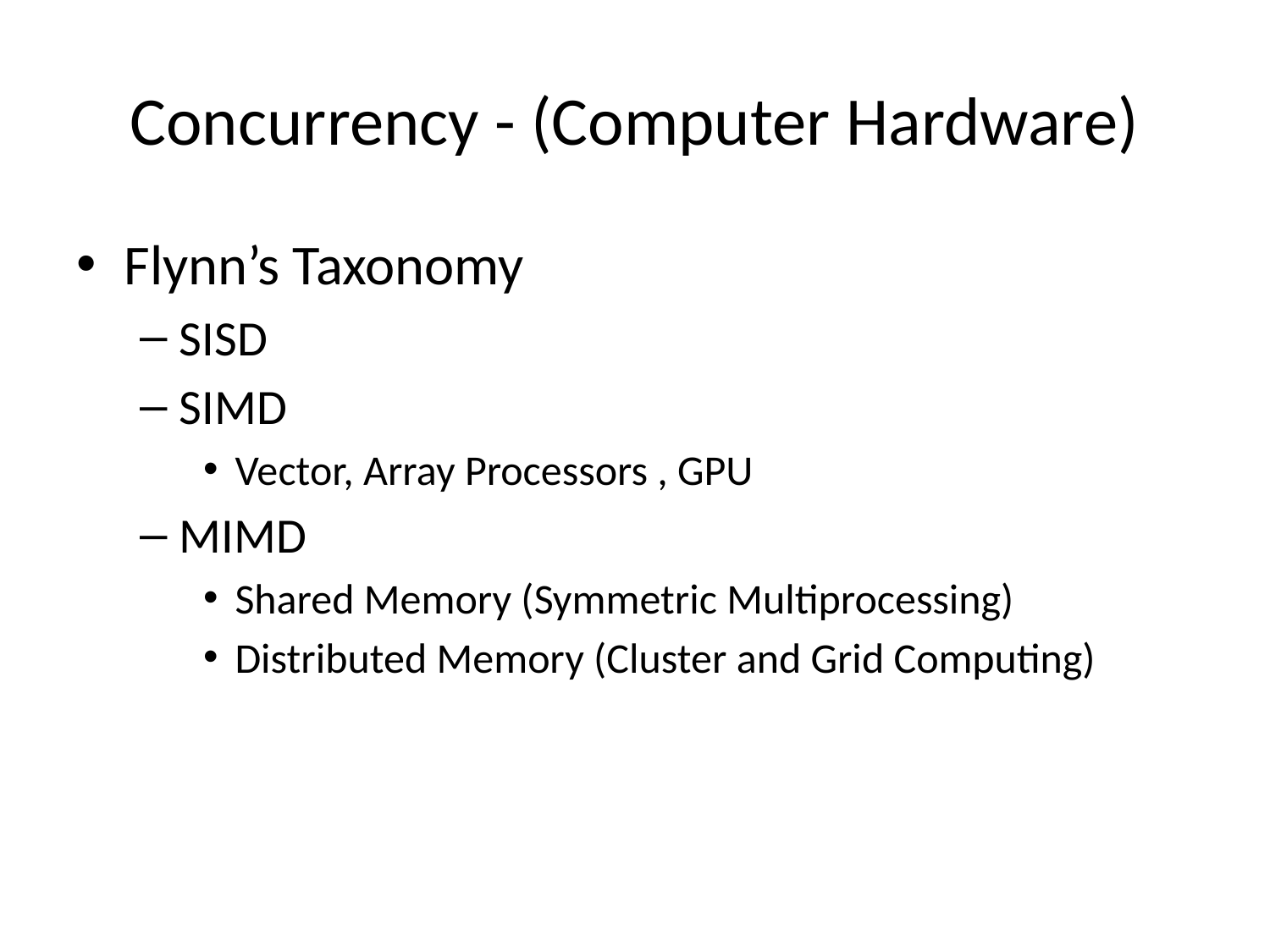

# Concurrency - (Computer Hardware)
Flynn’s Taxonomy
SISD
SIMD
Vector, Array Processors , GPU
MIMD
Shared Memory (Symmetric Multiprocessing)
Distributed Memory (Cluster and Grid Computing)